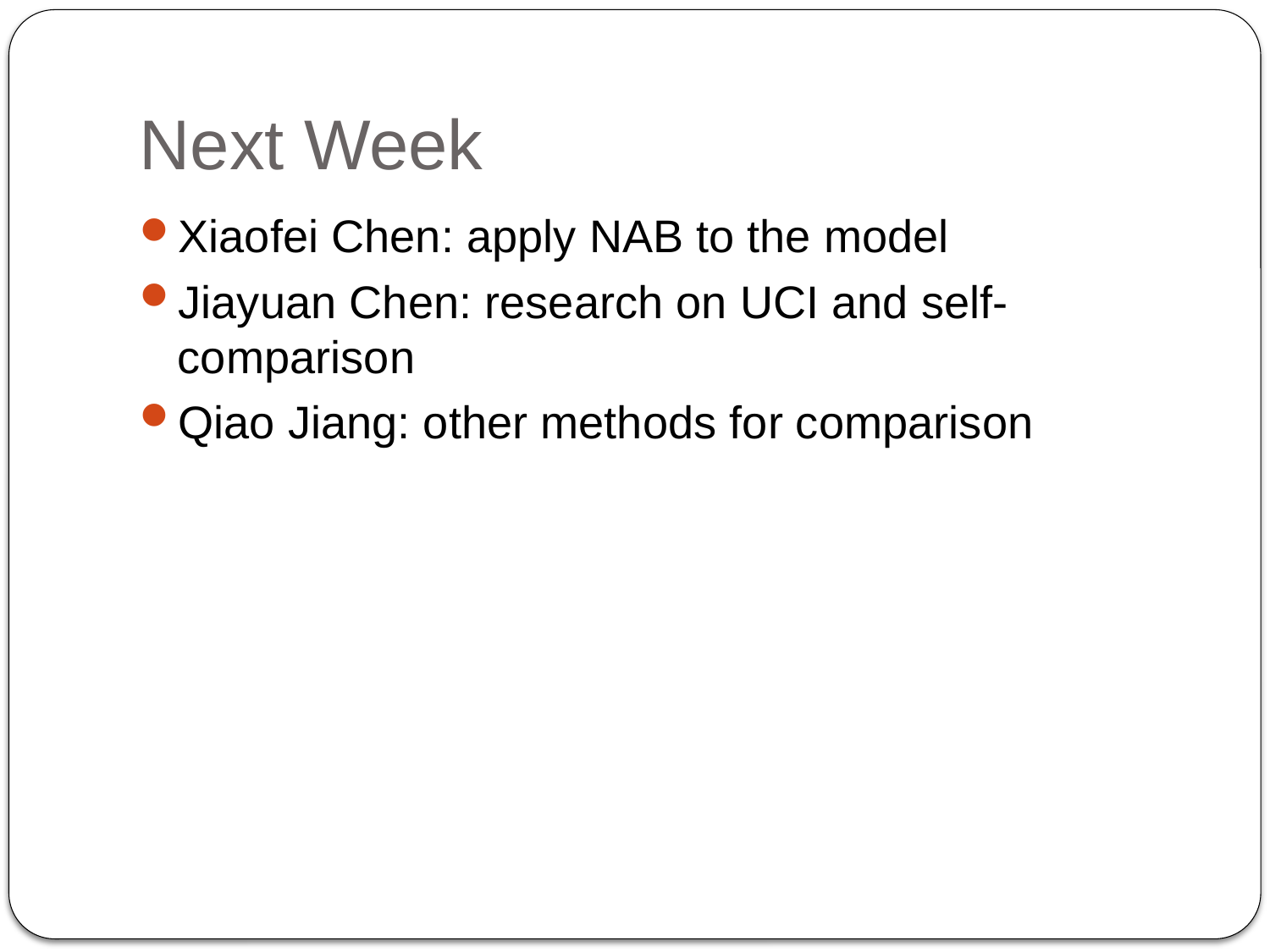

# Next Week
Xiaofei Chen: apply NAB to the model
Jiayuan Chen: research on UCI and self-comparison
Qiao Jiang: other methods for comparison